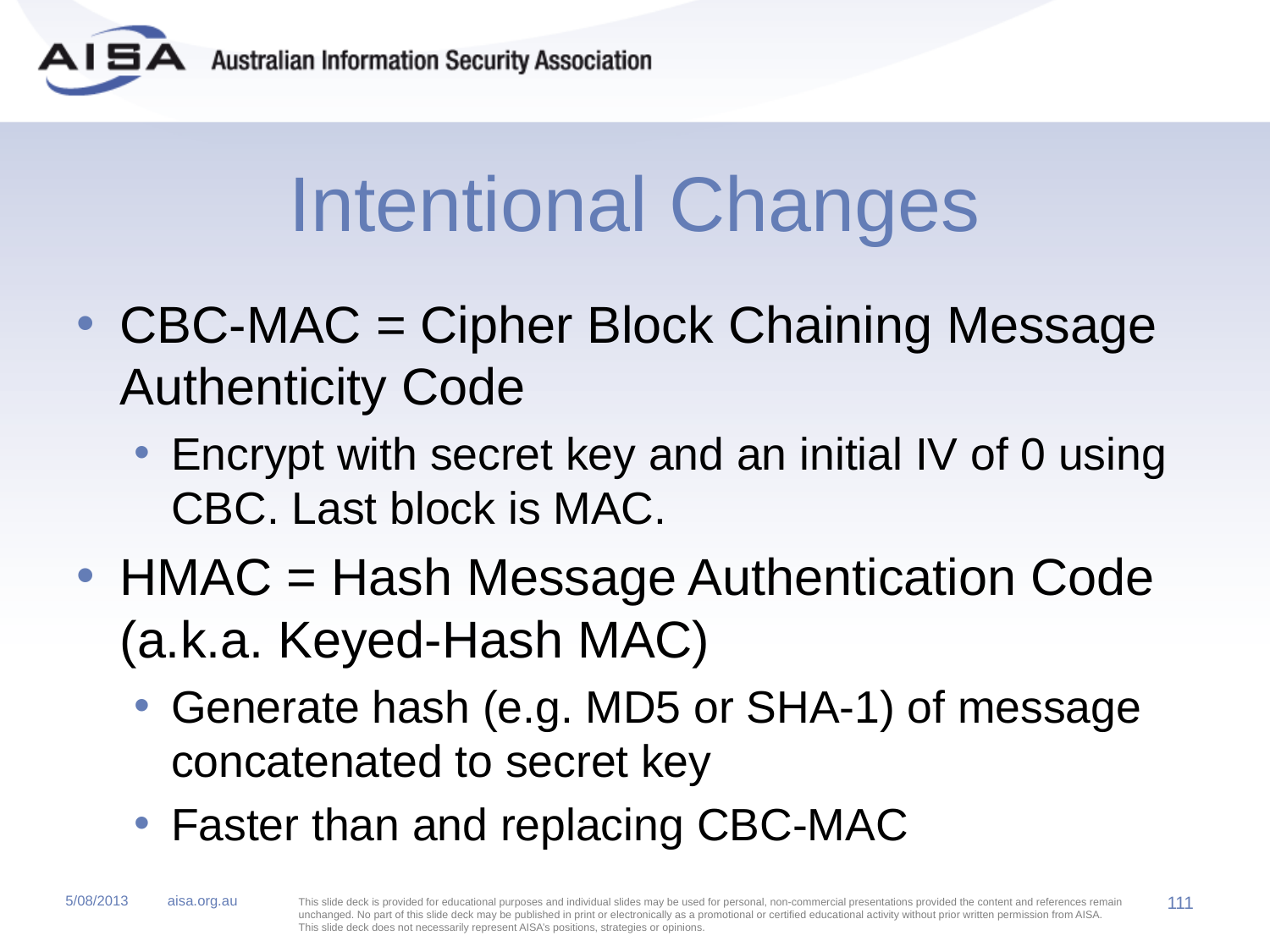

# Intentional Changes
CBC-MAC = Cipher Block Chaining Message Authenticity Code
Encrypt with secret key and an initial IV of 0 using CBC. Last block is MAC.
HMAC = Hash Message Authentication Code (a.k.a. Keyed-Hash MAC)
Generate hash (e.g. MD5 or SHA-1) of message concatenated to secret key
Faster than and replacing CBC-MAC